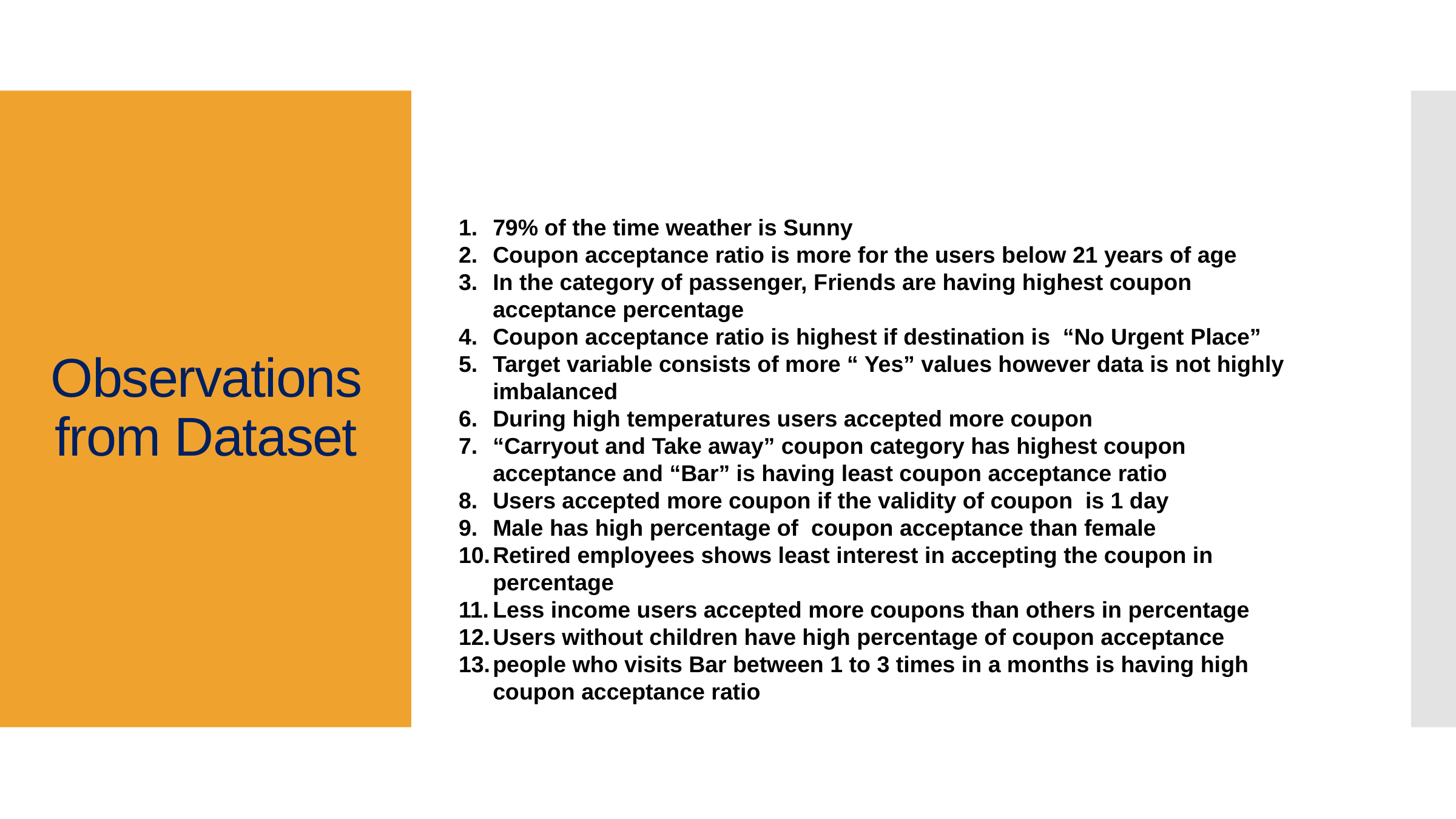

# Observations from Dataset
79% of the time weather is Sunny
Coupon acceptance ratio is more for the users below 21 years of age
In the category of passenger, Friends are having highest coupon acceptance percentage
Coupon acceptance ratio is highest if destination is  “No Urgent Place”
Target variable consists of more “ Yes” values however data is not highly imbalanced
During high temperatures users accepted more coupon
“Carryout and Take away” coupon category has highest coupon acceptance and “Bar” is having least coupon acceptance ratio
Users accepted more coupon if the validity of coupon  is 1 day
Male has high percentage of  coupon acceptance than female
Retired employees shows least interest in accepting the coupon in percentage
Less income users accepted more coupons than others in percentage
Users without children have high percentage of coupon acceptance
people who visits Bar between 1 to 3 times in a months is having high coupon acceptance ratio